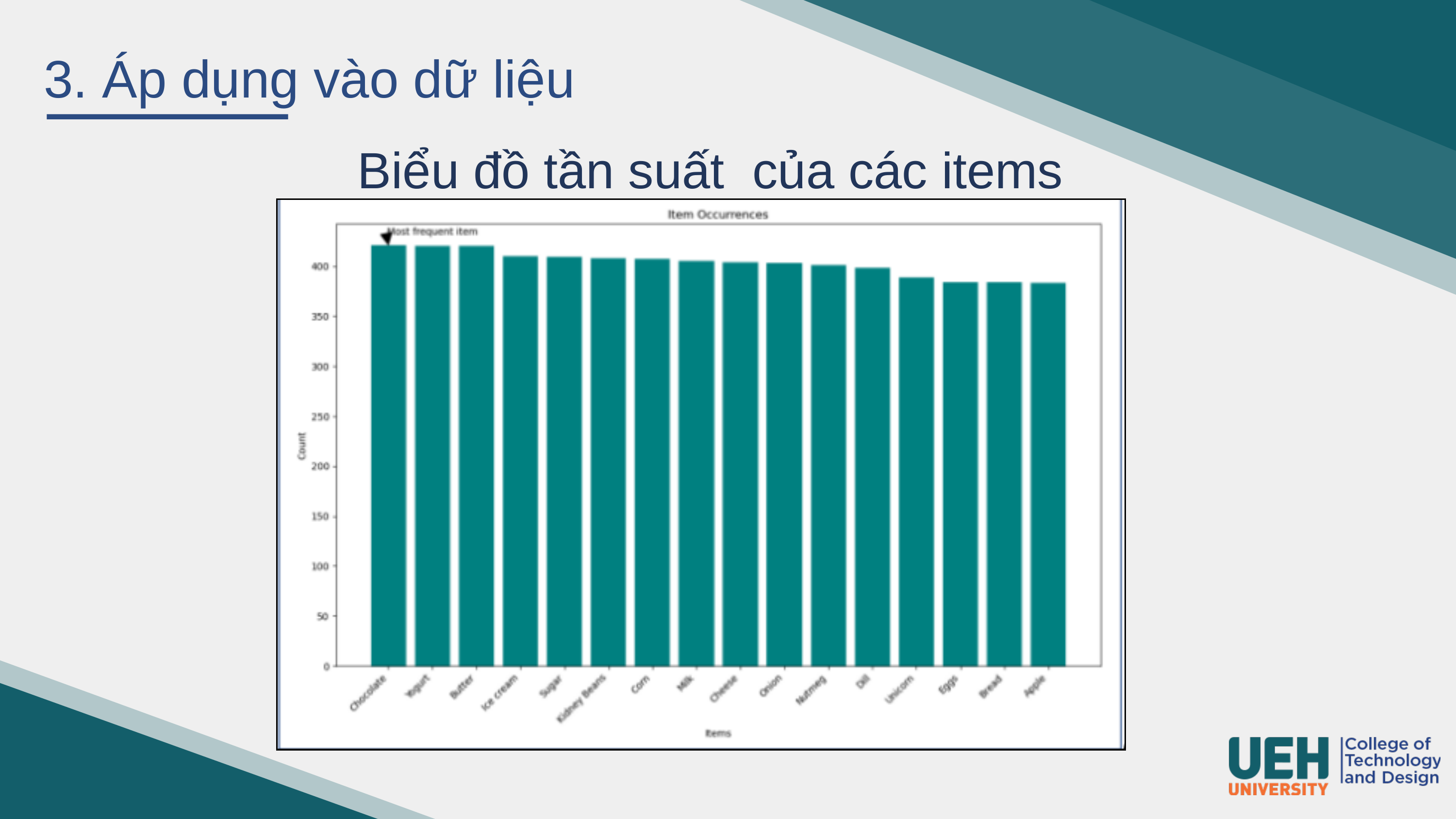

3. Áp dụng vào dữ liệu

Biểu đồ tần suất  của các items